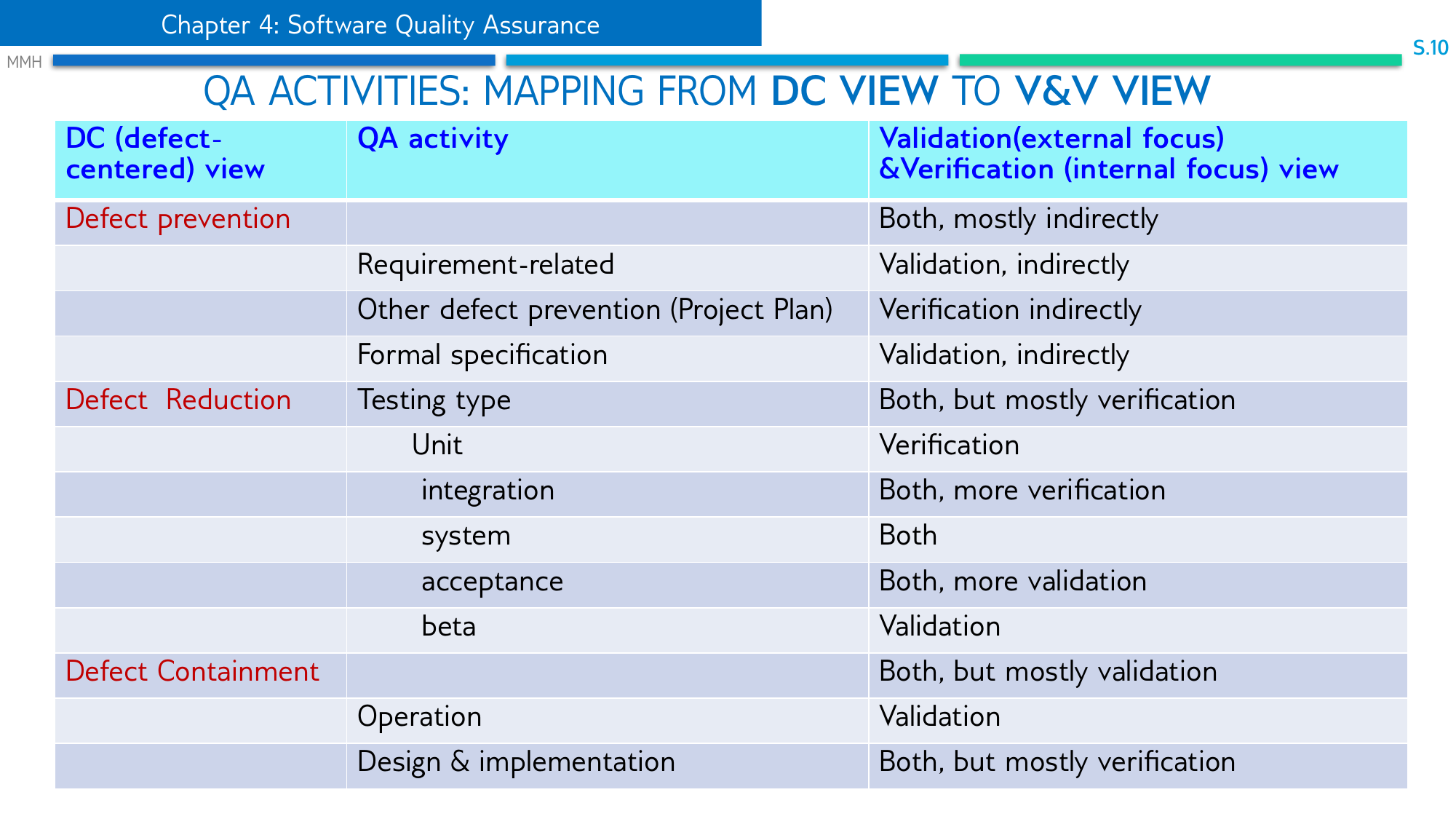

Chapter 4: Software Quality Assurance
 S.10
  MMH
QA Activities: Mapping from DC view to V&V view
| DC (defect-centered) view | QA activity | Validation(external focus) &Verification (internal focus) view |
| --- | --- | --- |
| Defect prevention |  | Both, mostly indirectly |
|  | Requirement-related | Validation, indirectly |
|  | Other defect prevention (Project Plan) | Verification indirectly |
|  | Formal specification | Validation, indirectly |
| Defect Reduction | Testing type | Both, but mostly verification |
|  | Unit | Verification |
|  | integration | Both, more verification |
|  | system | Both |
|  | acceptance | Both, more validation |
|  | beta | Validation |
| Defect Containment |  | Both, but mostly validation |
|  | Operation | Validation |
|  | Design & implementation | Both, but mostly verification |